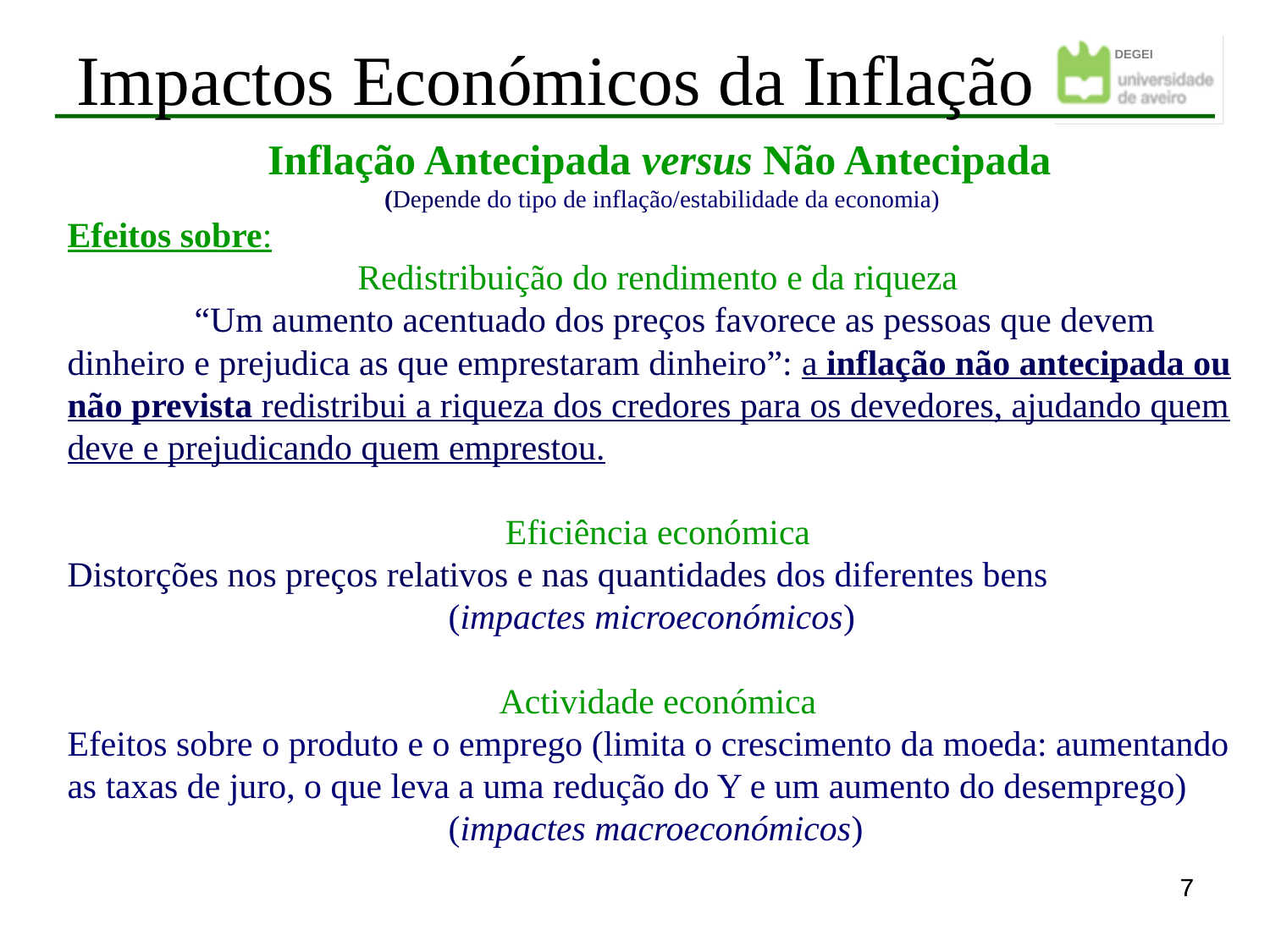

Impactos Económicos da Inflação
Inflação Antecipada versus Não Antecipada
(Depende do tipo de inflação/estabilidade da economia)
Efeitos sobre:
Redistribuição do rendimento e da riqueza
	“Um aumento acentuado dos preços favorece as pessoas que devem dinheiro e prejudica as que emprestaram dinheiro”: a inflação não antecipada ou não prevista redistribui a riqueza dos credores para os devedores, ajudando quem deve e prejudicando quem emprestou.

Eficiência económica
Distorções nos preços relativos e nas quantidades dos diferentes bens
			(impactes microeconómicos)

Actividade económica
Efeitos sobre o produto e o emprego (limita o crescimento da moeda: aumentando as taxas de juro, o que leva a uma redução do Y e um aumento do desemprego)
  			(impactes macroeconómicos)
7
7